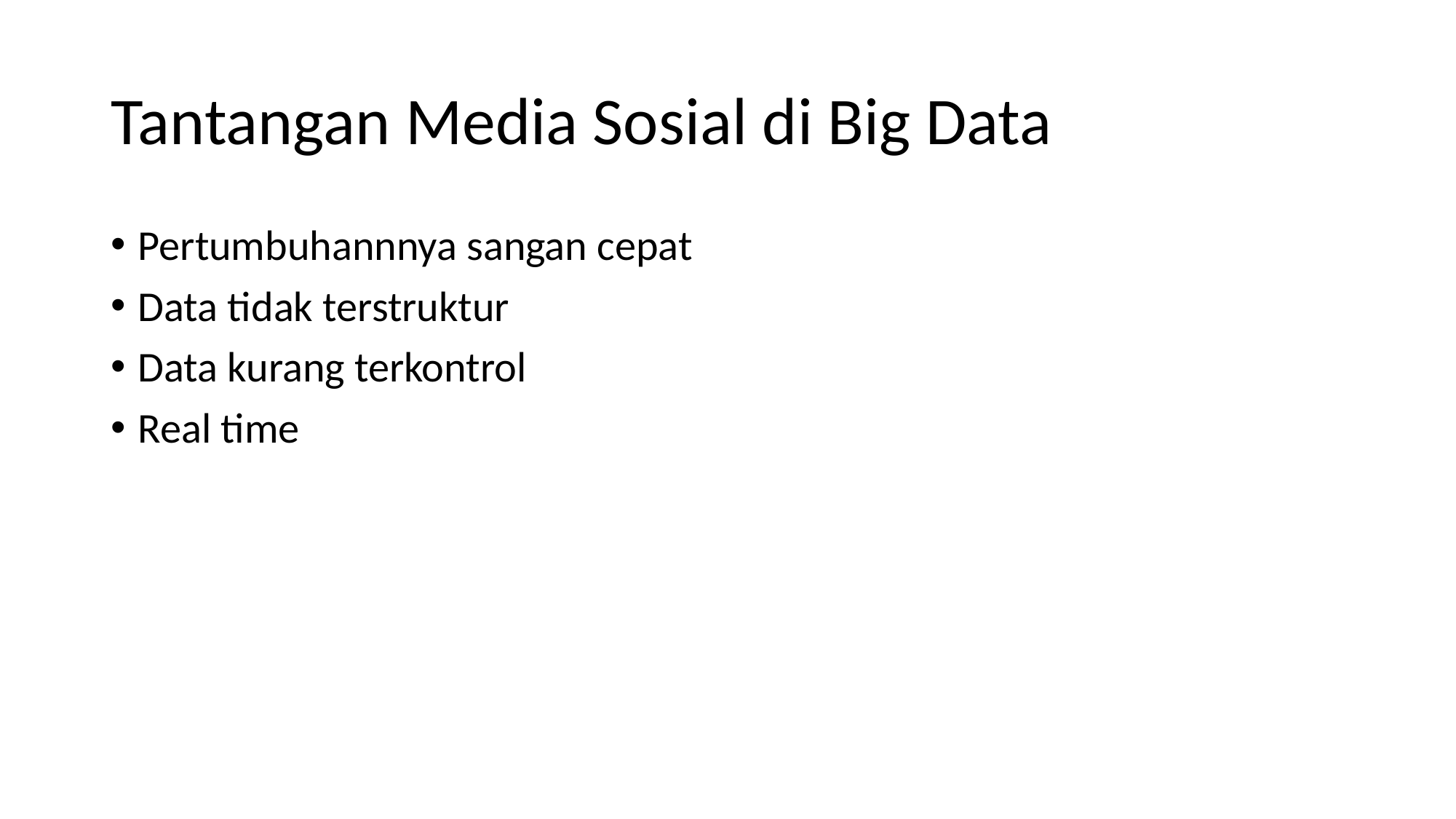

# Tantangan Media Sosial di Big Data
Pertumbuhannnya sangan cepat
Data tidak terstruktur
Data kurang terkontrol
Real time